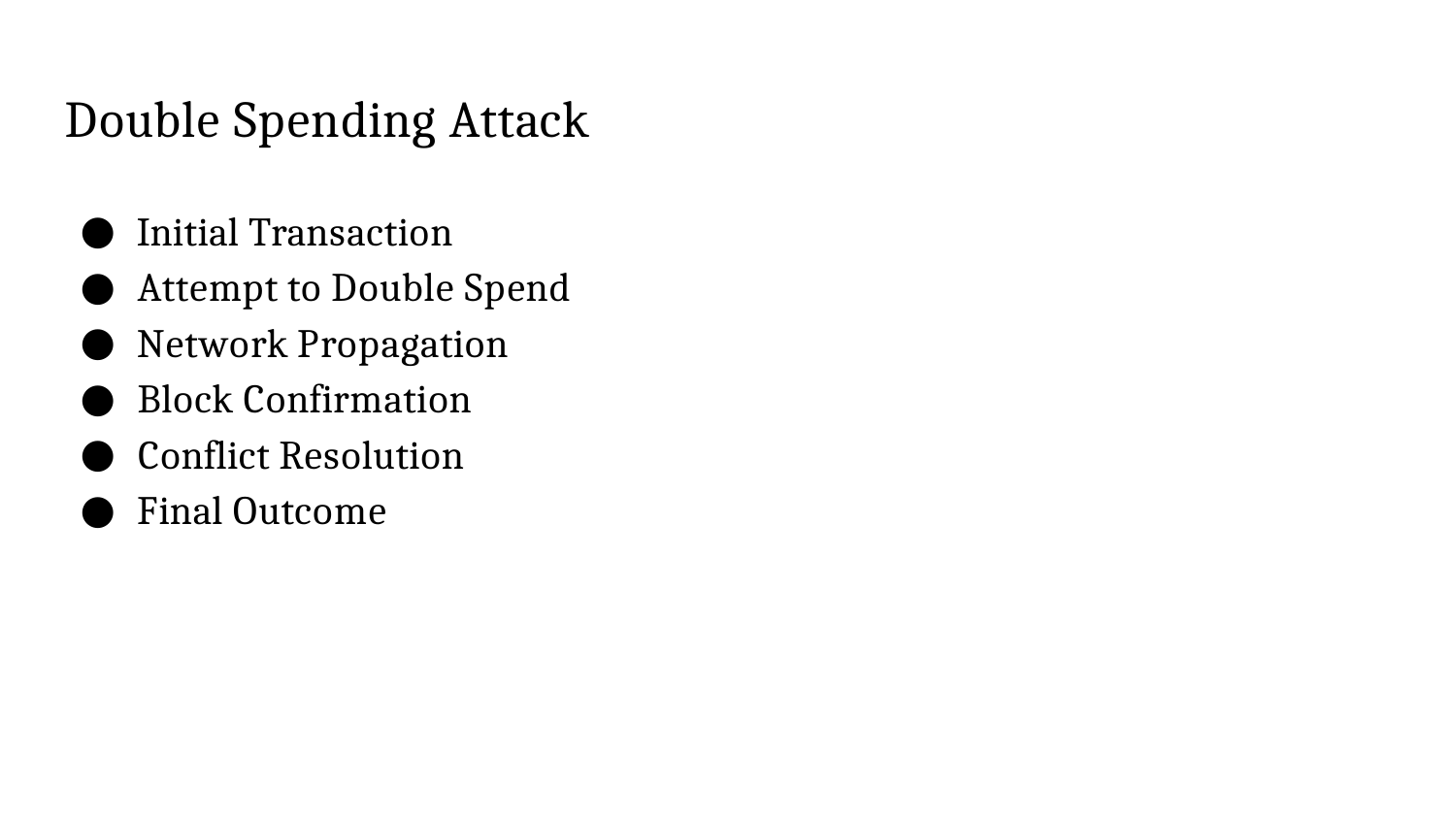

# Double Spending Attack
Initial Transaction
Attempt to Double Spend
Network Propagation
Block Confirmation
Conflict Resolution
Final Outcome